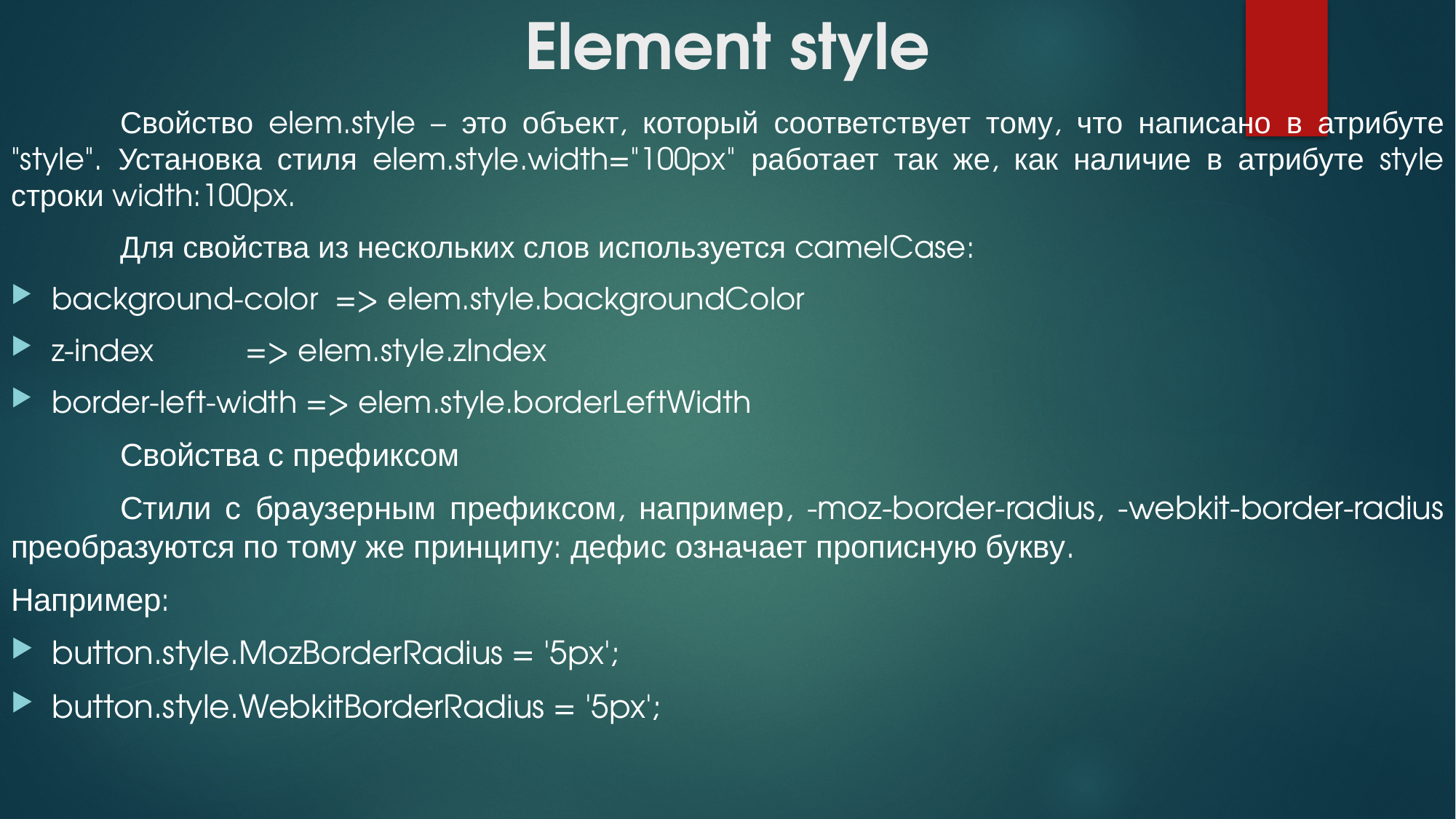

# Element style
	Свойство elem.style – это объект, который соответствует тому, что написано в атрибуте "style". Установка стиля elem.style.width="100px" работает так же, как наличие в атрибуте style строки width:100px.
	Для свойства из нескольких слов используется camelCase:
background-color  => elem.style.backgroundColor
z-index           => elem.style.zIndex
border-left-width => elem.style.borderLeftWidth
	Свойства с префиксом
	Стили с браузерным префиксом, например, -moz-border-radius, -webkit-border-radius преобразуются по тому же принципу: дефис означает прописную букву.
Например:
button.style.MozBorderRadius = '5px';
button.style.WebkitBorderRadius = '5px';